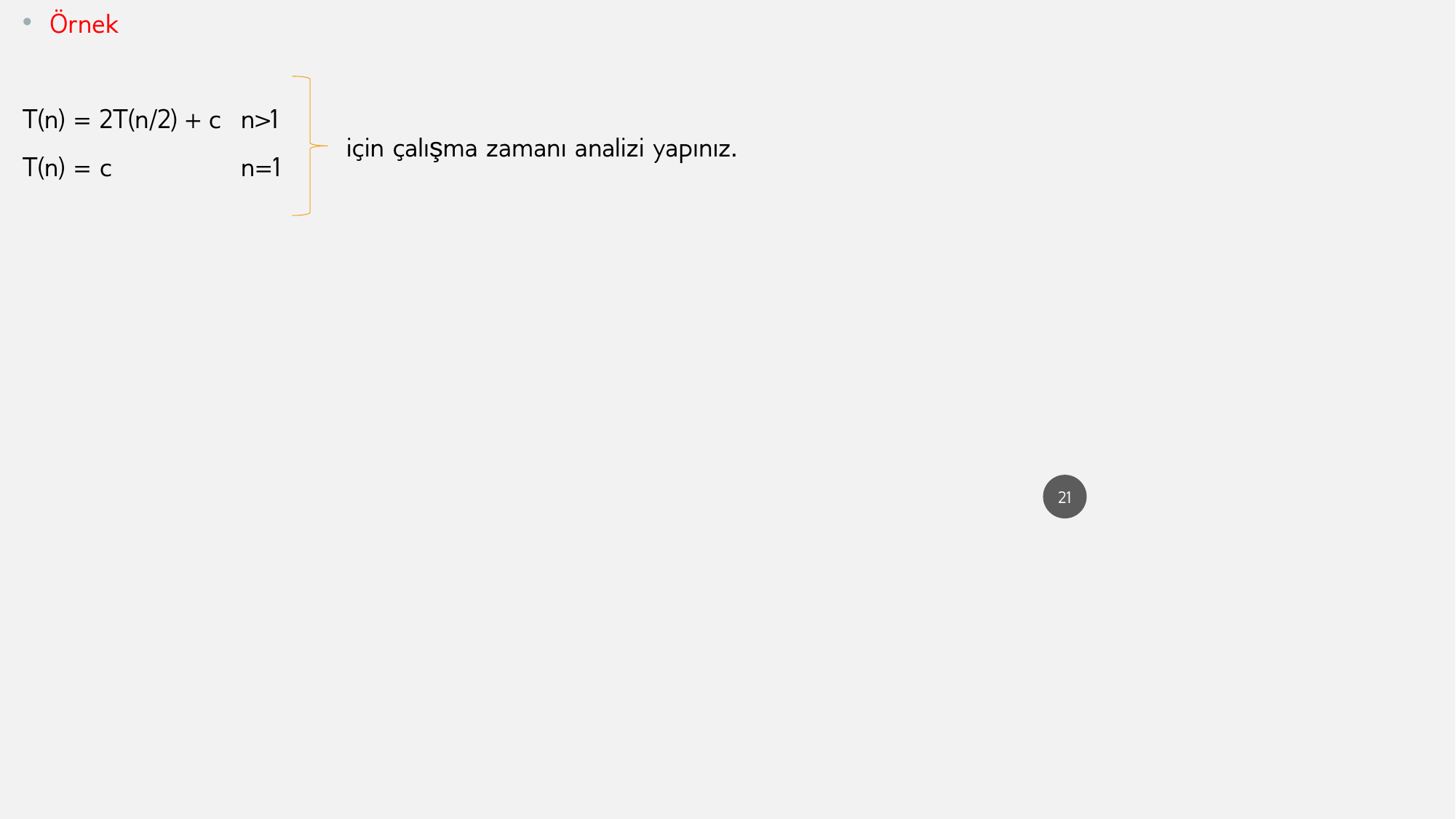

Örnek

T(n) = 2T(n/2) + c	n>1
T(n) = c		n=1

için çalışma zamanı analizi yapınız.
21